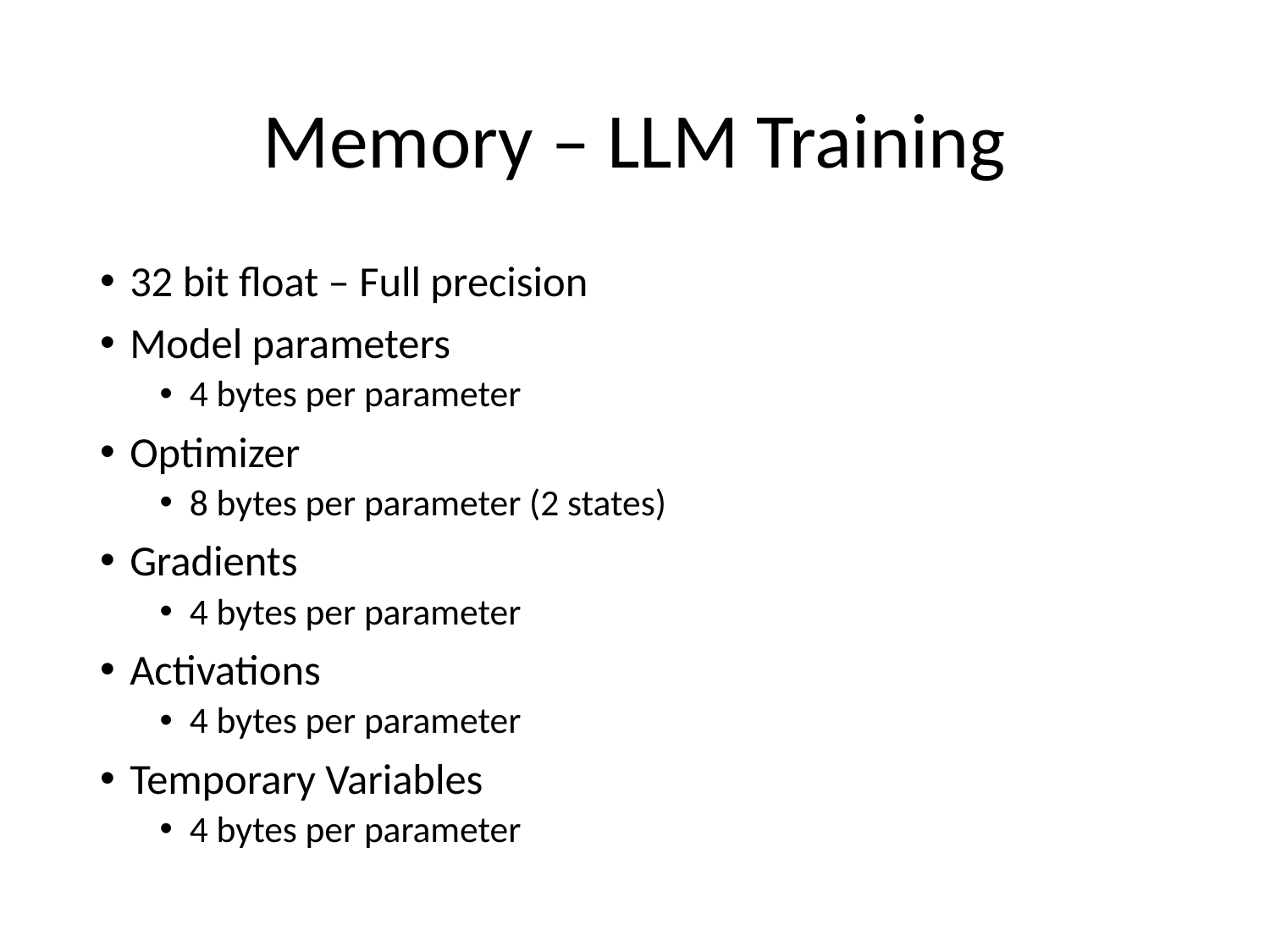

# Memory – LLM Training
32 bit float – Full precision
Model parameters
4 bytes per parameter
Optimizer
8 bytes per parameter (2 states)
Gradients
4 bytes per parameter
Activations
4 bytes per parameter
Temporary Variables
4 bytes per parameter